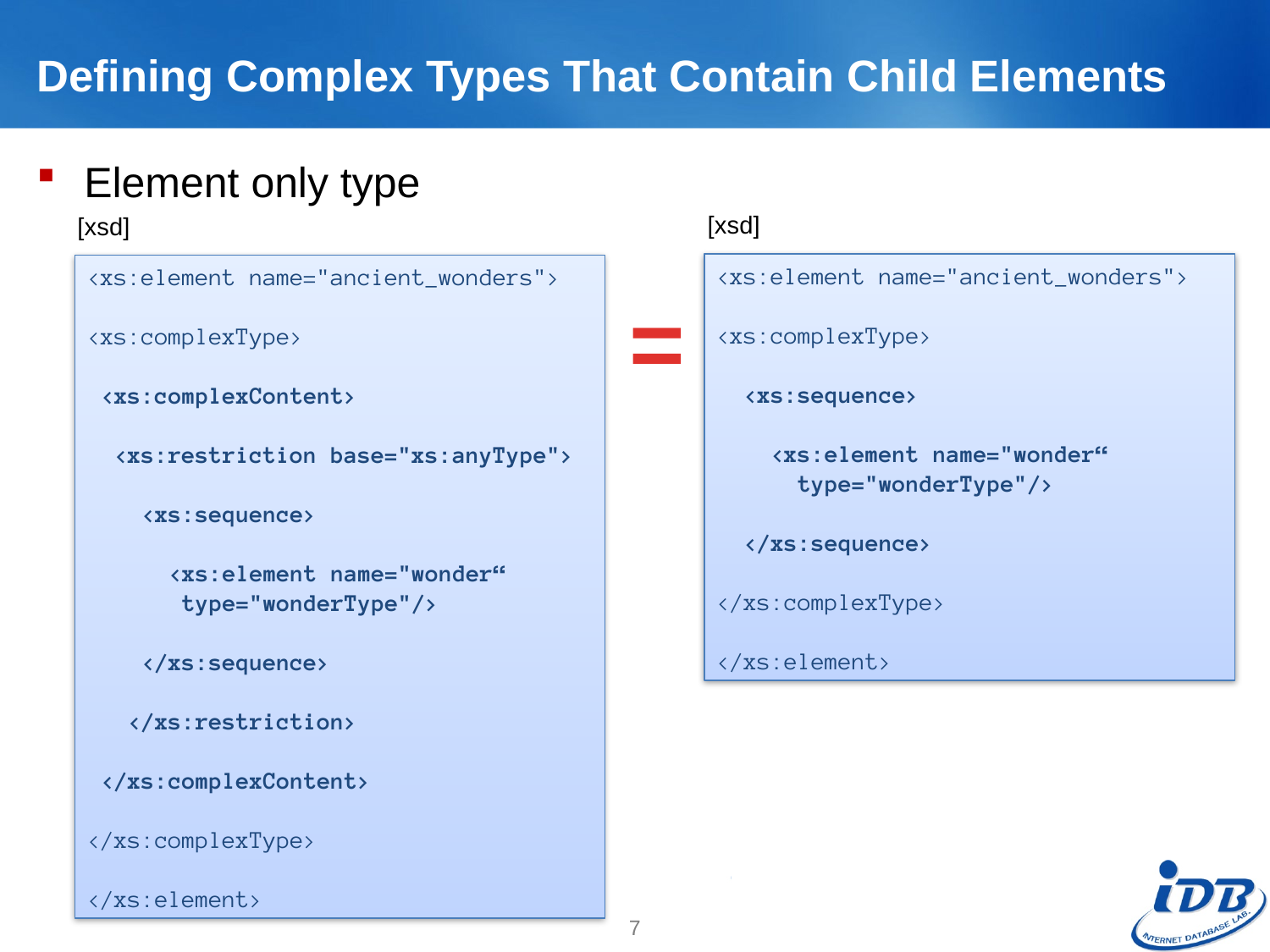

# Defining Complex Types That Contain Child Elements
Element only type
[xsd]
[xsd]
<xs:element name="ancient_wonders">

<xs:complexType>

  <xs:sequence>

    <xs:element name="wonder“
      type="wonderType"/>

  </xs:sequence>

</xs:complexType>

</xs:element>
<xs:element name="ancient_wonders">

<xs:complexType>

 <xs:complexContent>

  <xs:restriction base="xs:anyType">

    <xs:sequence>

      <xs:element name="wonder“
       type="wonderType"/>

    </xs:sequence>

   </xs:restriction>

 </xs:complexContent>

</xs:complexType>

</xs:element>
=
7